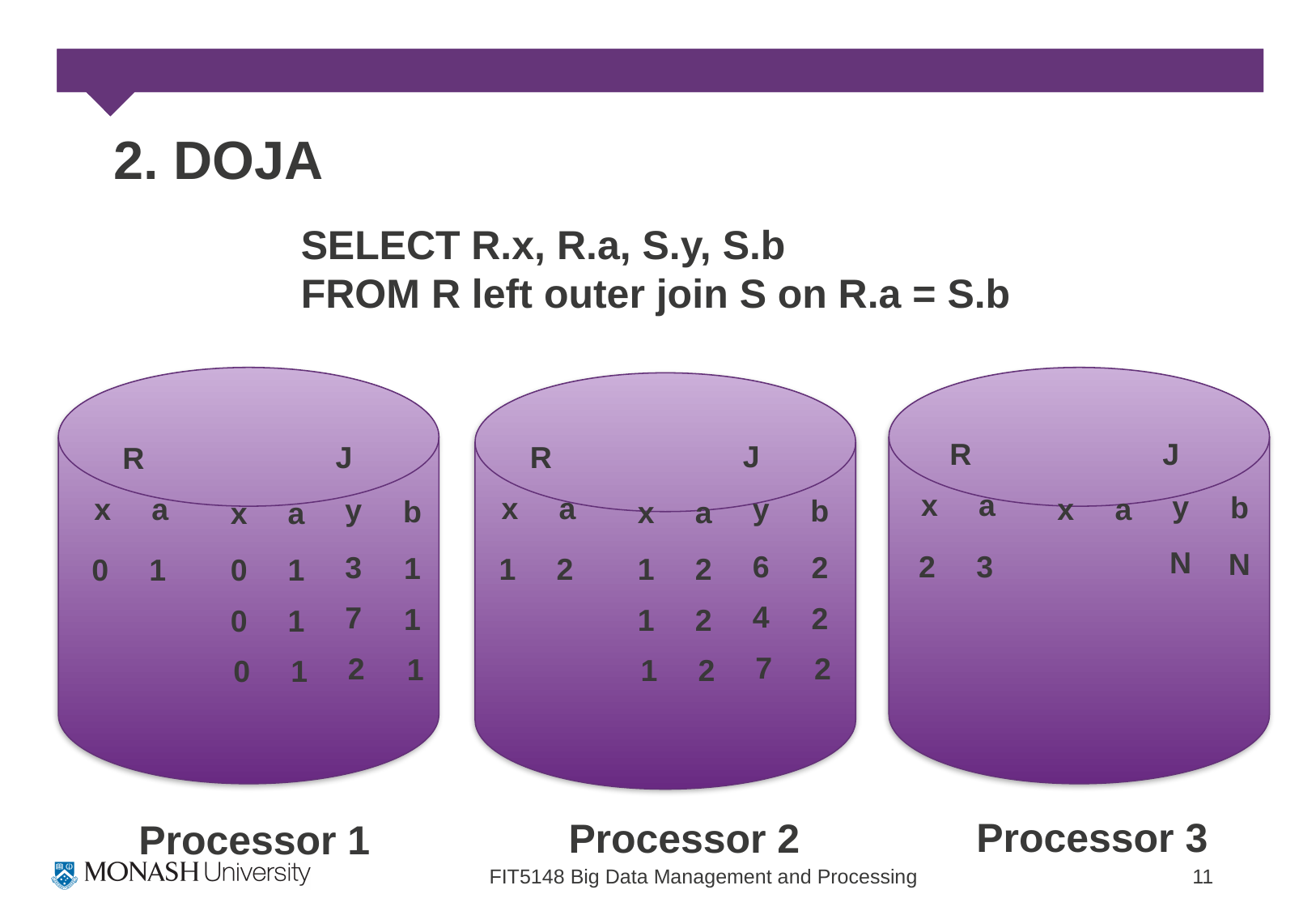

# 2. DOJA
SELECT R.x, R.a, S.y, S.b
FROM R left outer join S on R.a = S.b

J
R
J
R
J
R
x
a
y
b
x
a
x
a
y
x
a
y
b
b
x
a
x
a
N
N
2
6
3
3
2
1
1
2
1
2
0
1
0
1
4
7
2
1
1
2
0
1
7
2
2
1
1
2
0
1
Processor 3
Processor 2
Processor 1